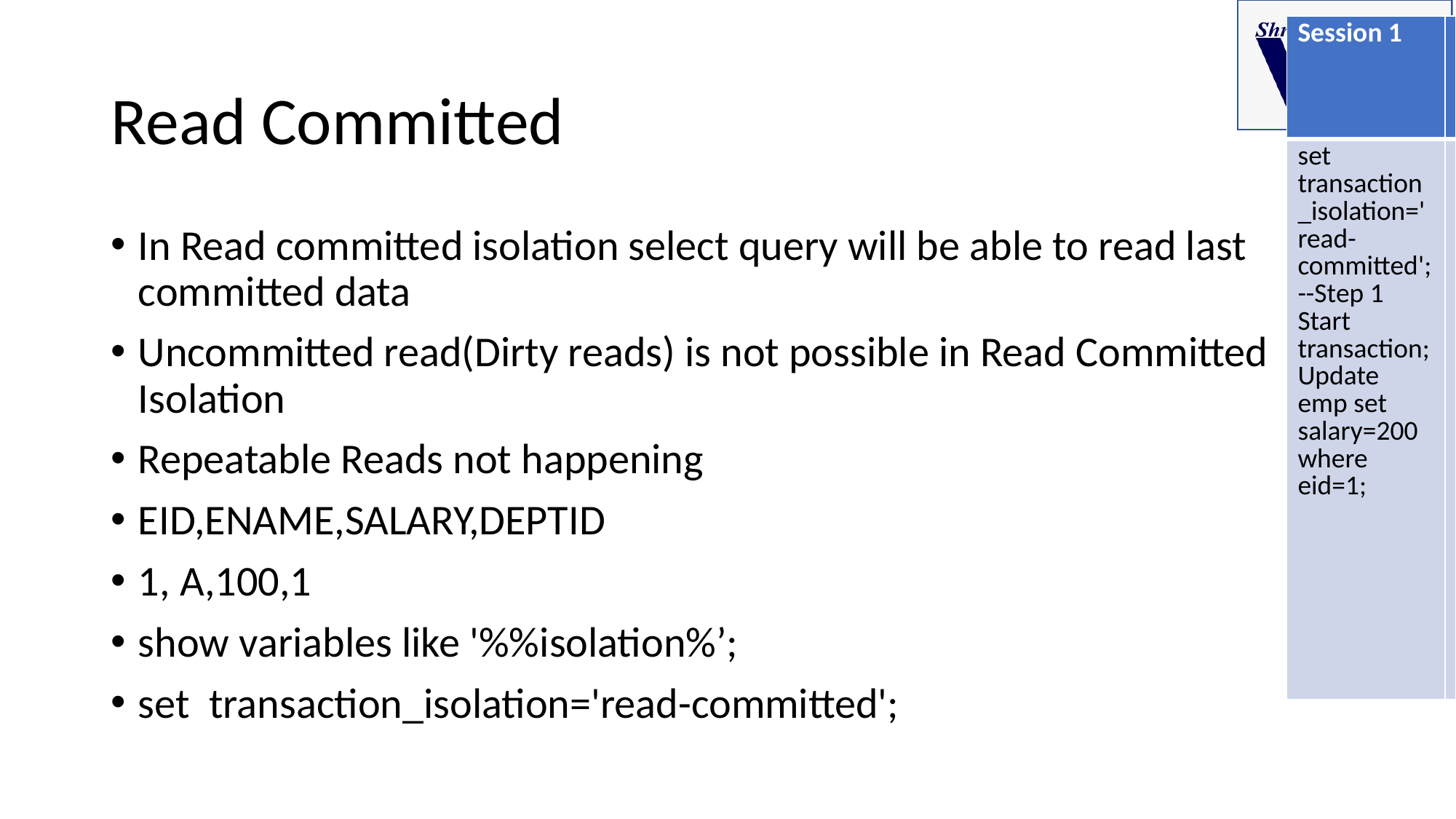

| Session 1 | Session 2 |
| --- | --- |
| set transaction\_isolation='read-committed'; --Step 1 Start transaction; Update emp set salary=200 where eid=1; | set transaction\_isolation='read-committed'; -- Step 2 Select \* from emp where eid=1; Will return salary as 100 Update emp set set salary=300 where eid=1;-- waiting |
# Read Committed
In Read committed isolation select query will be able to read last committed data
Uncommitted read(Dirty reads) is not possible in Read Committed Isolation
Repeatable Reads not happening
EID,ENAME,SALARY,DEPTID
1, A,100,1
show variables like '%%isolation%’;
set  transaction_isolation='read-committed';